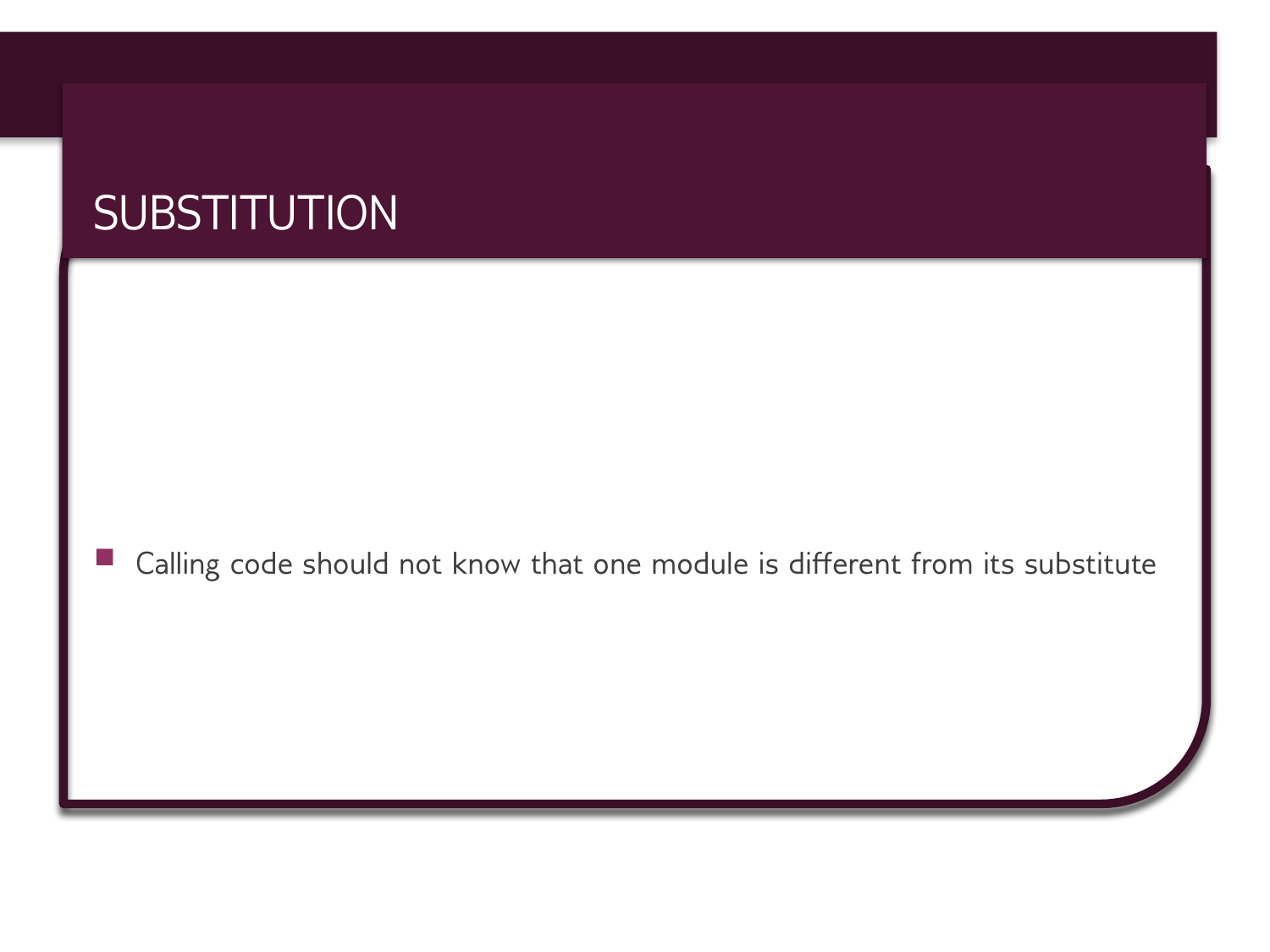

# Substitution
Calling code should not know that one module is different from its substitute